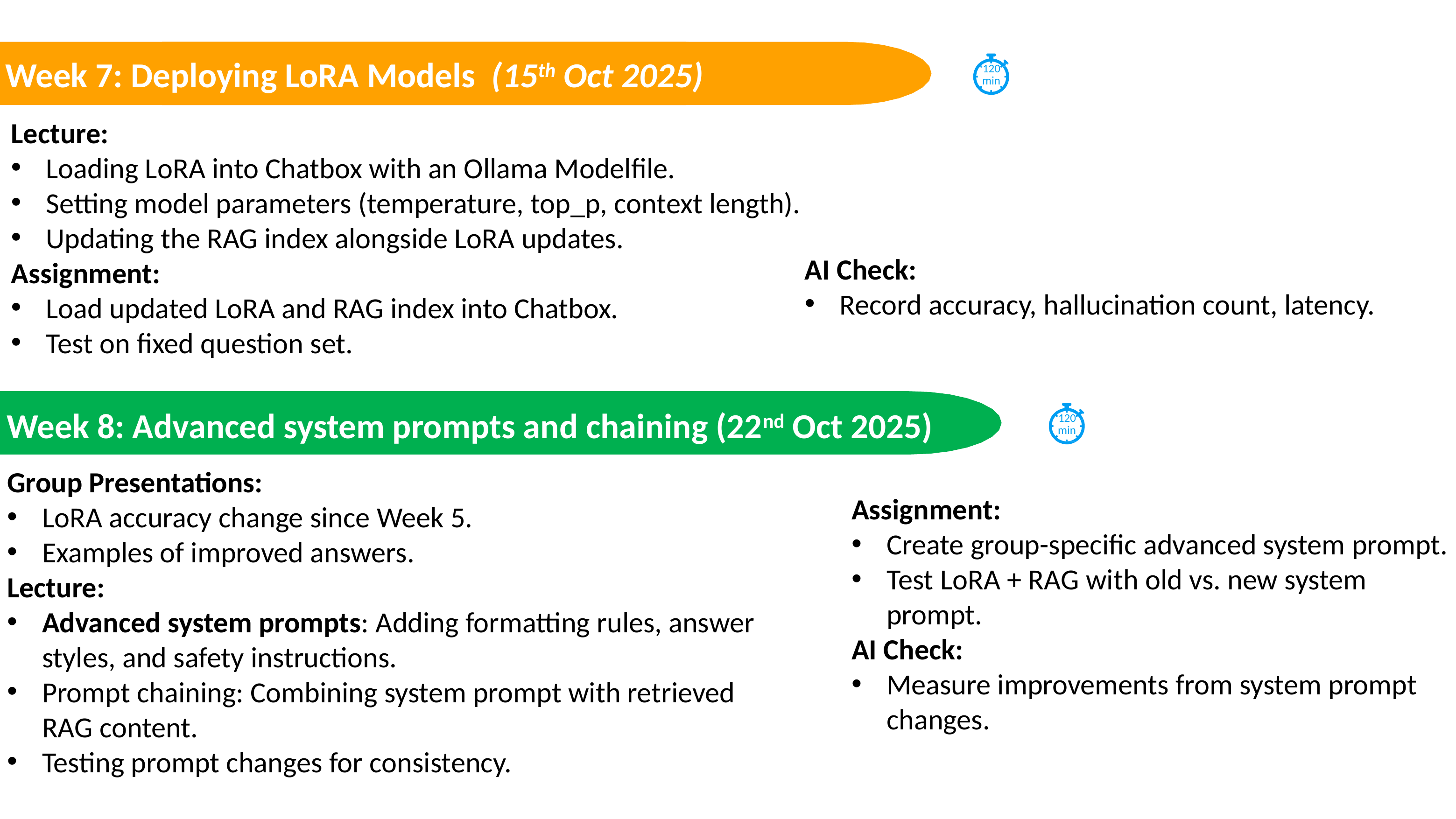

Week 7: Deploying LoRA Models  (15th Oct 2025)

120
min
Lecture:
Loading LoRA into Chatbox with an Ollama Modelfile.
Setting model parameters (temperature, top_p, context length).
Updating the RAG index alongside LoRA updates.
Assignment:
Load updated LoRA and RAG index into Chatbox.
Test on fixed question set.
AI Check:
Record accuracy, hallucination count, latency.

Week 8: Advanced system prompts and chaining (22nd Oct 2025)

120
min
Group Presentations:
LoRA accuracy change since Week 5.
Examples of improved answers.
Lecture:
Advanced system prompts: Adding formatting rules, answer styles, and safety instructions.
Prompt chaining: Combining system prompt with retrieved RAG content.
Testing prompt changes for consistency.

Assignment:
Create group-specific advanced system prompt.
Test LoRA + RAG with old vs. new system prompt.
AI Check:
Measure improvements from system prompt changes.